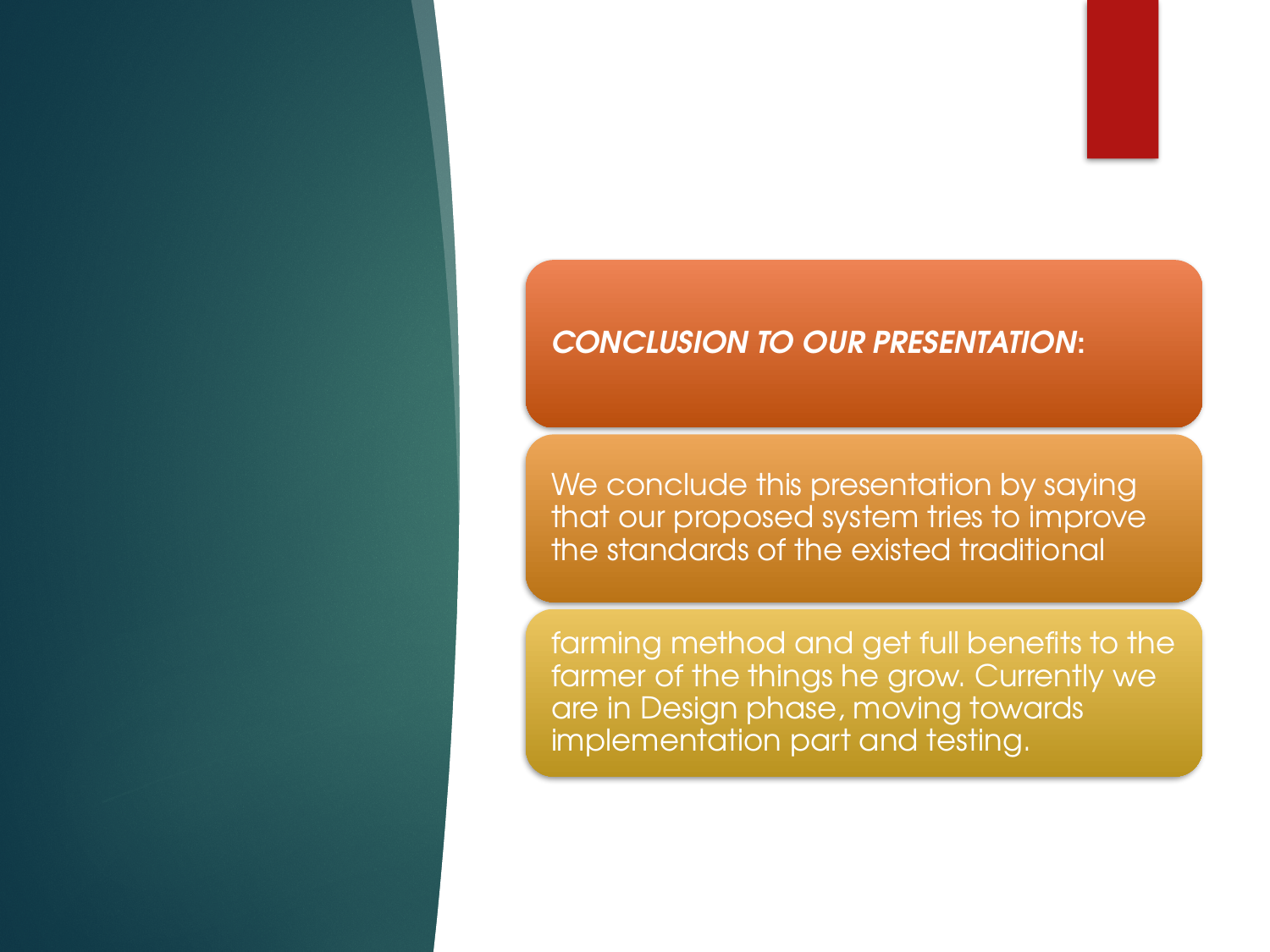

CONCLUSION TO OUR PRESENTATION:
We conclude this presentation by saying that our proposed system tries to improve the standards of the existed traditional
farming method and get full benefits to the farmer of the things he grow. Currently we are in Design phase, moving towards implementation part and testing.